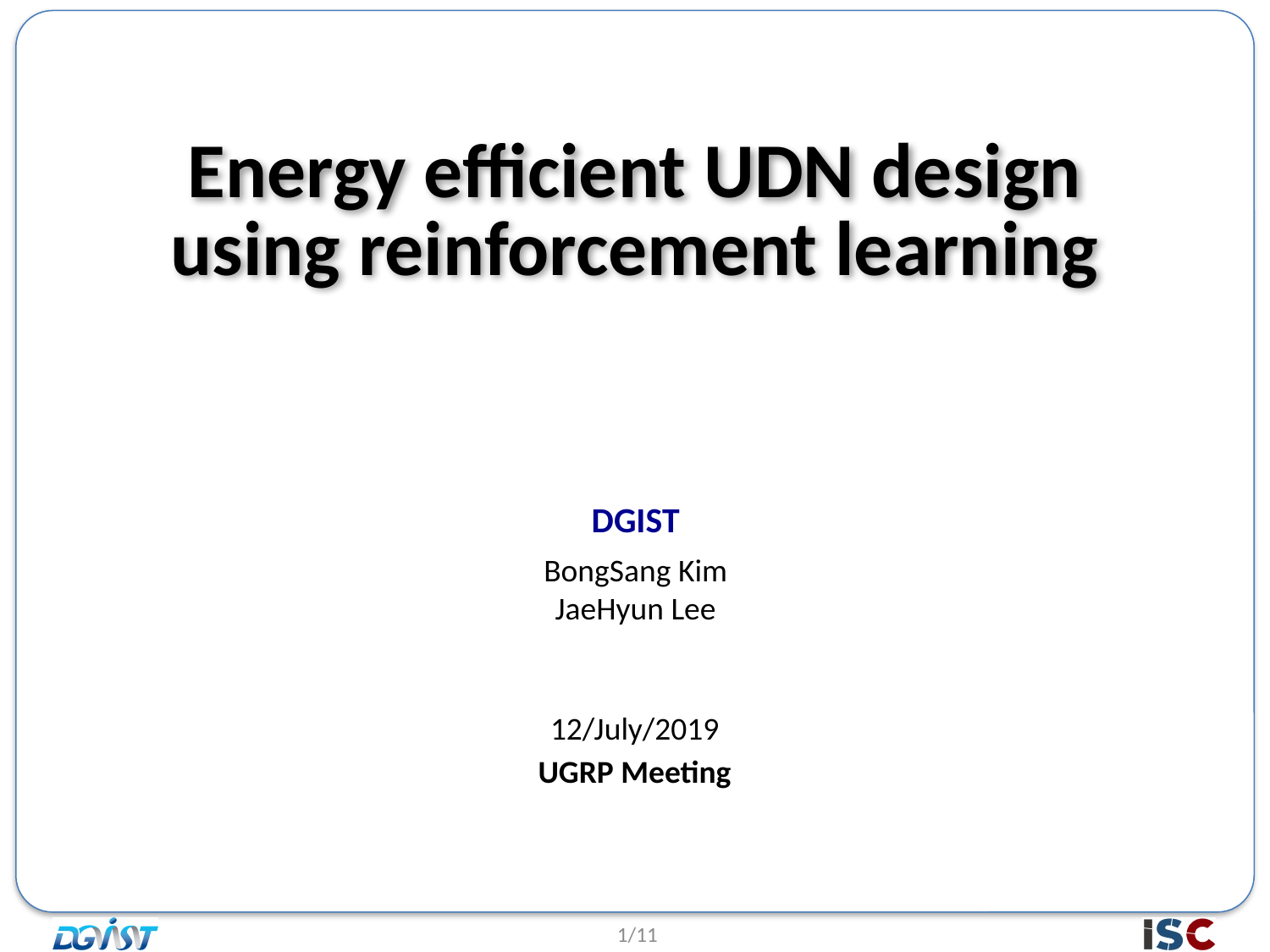

# Energy efficient UDN design using reinforcement learning

DGIST

BongSang Kim
JaeHyun Lee
12/July/2019
UGRP Meeting